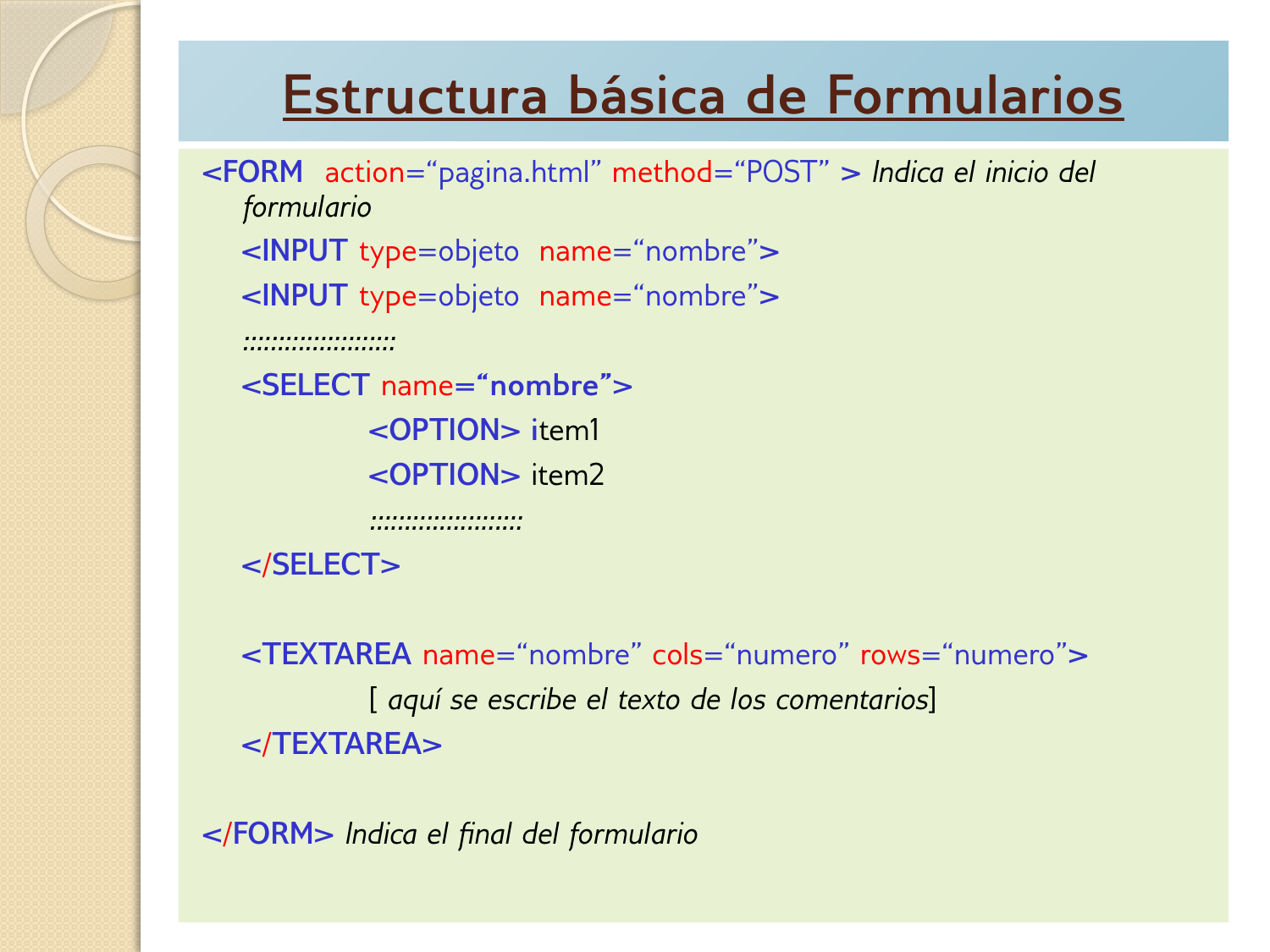

# Estructura básica de Formularios
<FORM  action=“pagina.html” method=“POST” > Indica el inicio del formulario
	<INPUT type=objeto  name=“nombre”>
	<INPUT type=objeto  name=“nombre”>
	::::::::::::::::::::::
	<SELECT name=“nombre”>
		<OPTION> item1
		<OPTION> item2
		::::::::::::::::::::::
	</SELECT>

	<TEXTAREA name=“nombre” cols=“numero” rows=“numero”>
		[ aquí se escribe el texto de los comentarios]
	</TEXTAREA>

</FORM> Indica el final del formulario